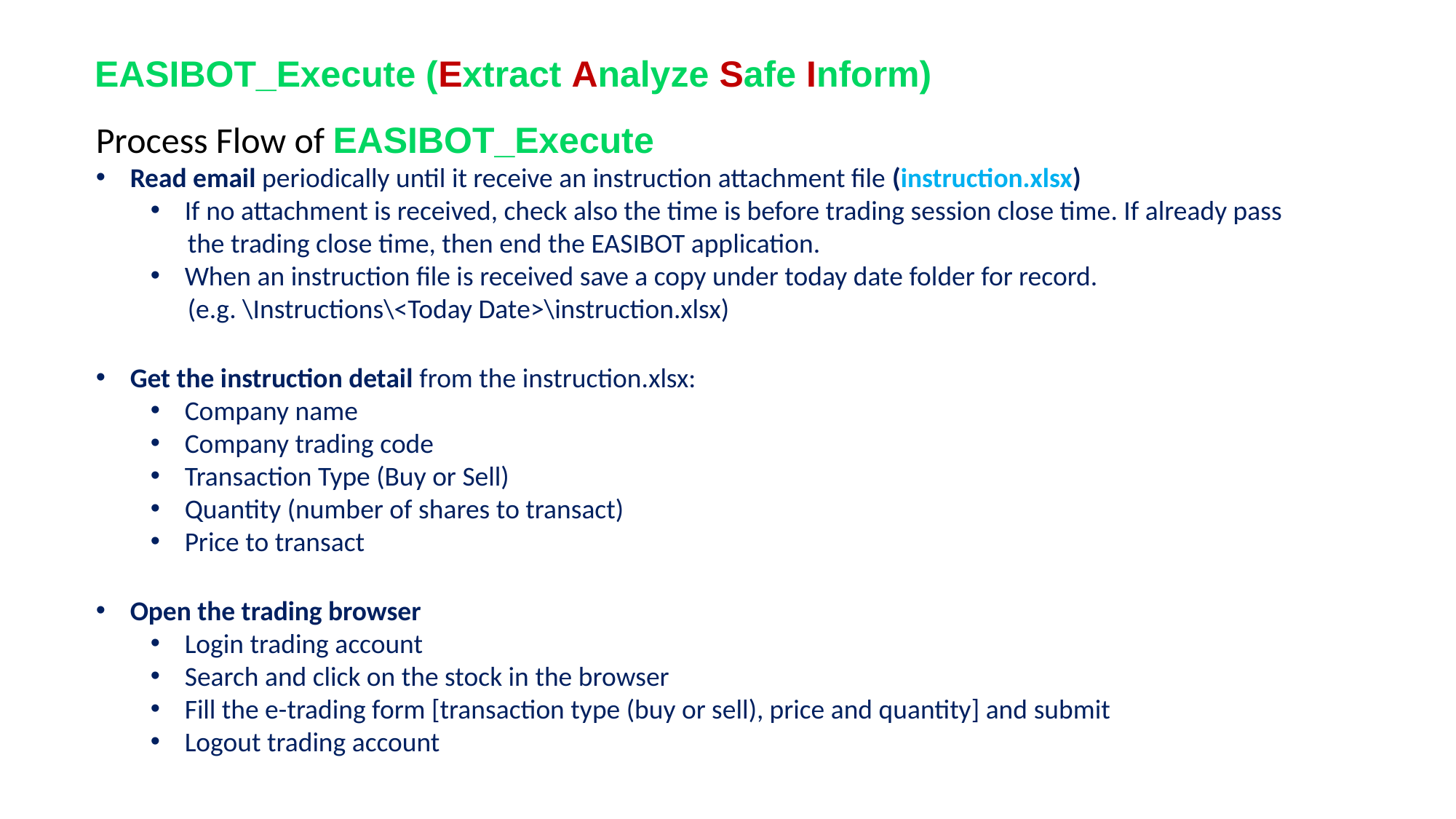

EASIBOT_Execute (Extract Analyze Safe Inform)
Process Flow of EASIBOT_Execute
Read email periodically until it receive an instruction attachment file (instruction.xlsx)
If no attachment is received, check also the time is before trading session close time. If already pass
      the trading close time, then end the EASIBOT application.
When an instruction file is received save a copy under today date folder for record.
      (e.g. \Instructions\<Today Date>\instruction.xlsx)

Get the instruction detail from the instruction.xlsx:
Company name
Company trading code
Transaction Type (Buy or Sell)
Quantity (number of shares to transact)
Price to transact

Open the trading browser
Login trading account
Search and click on the stock in the browser
Fill the e-trading form [transaction type (buy or sell), price and quantity] and submit
Logout trading account